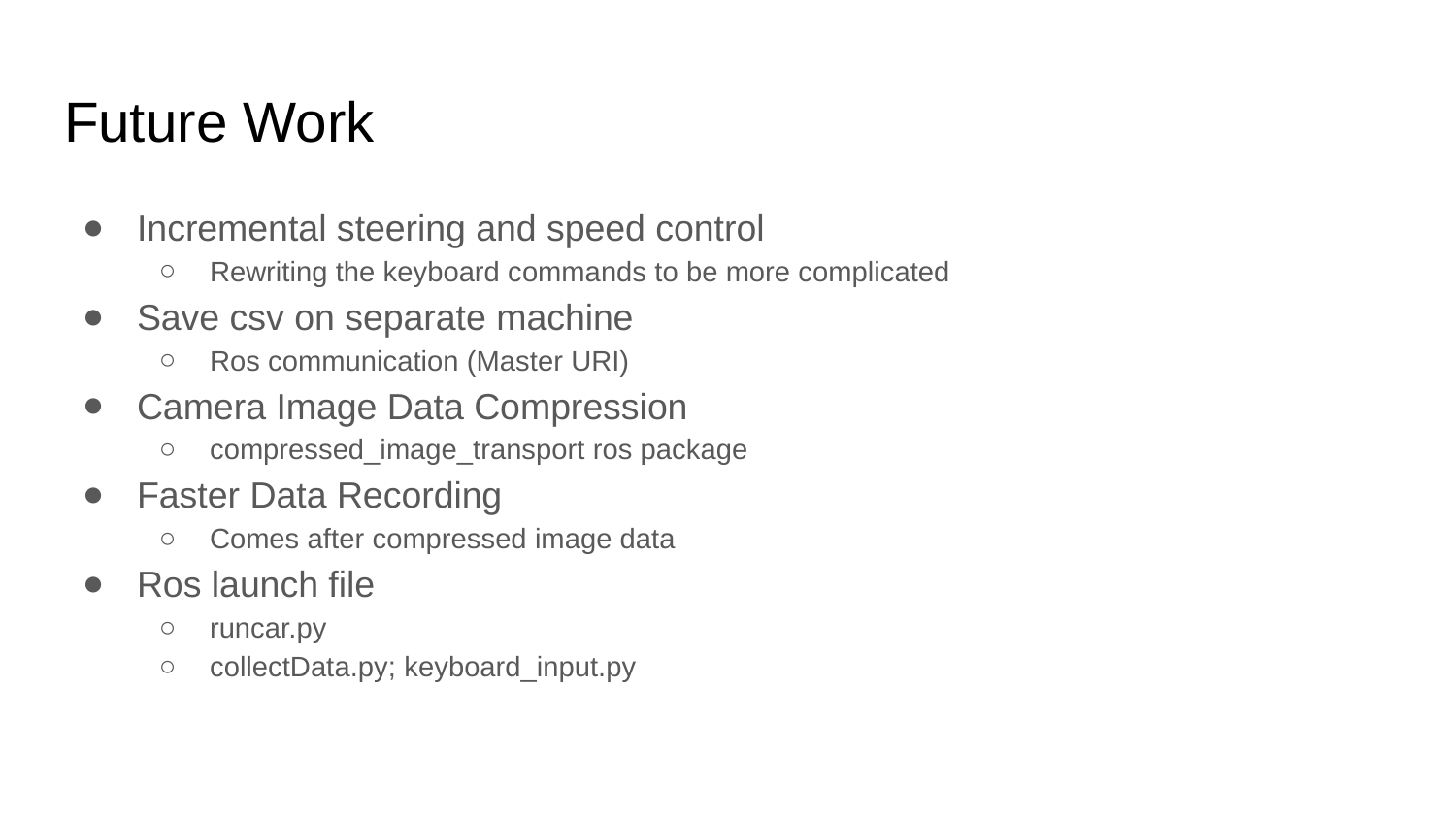

# Future Work
Incremental steering and speed control
Rewriting the keyboard commands to be more complicated
Save csv on separate machine
Ros communication (Master URI)
Camera Image Data Compression
compressed_image_transport ros package
Faster Data Recording
Comes after compressed image data
Ros launch file
runcar.py
collectData.py; keyboard_input.py